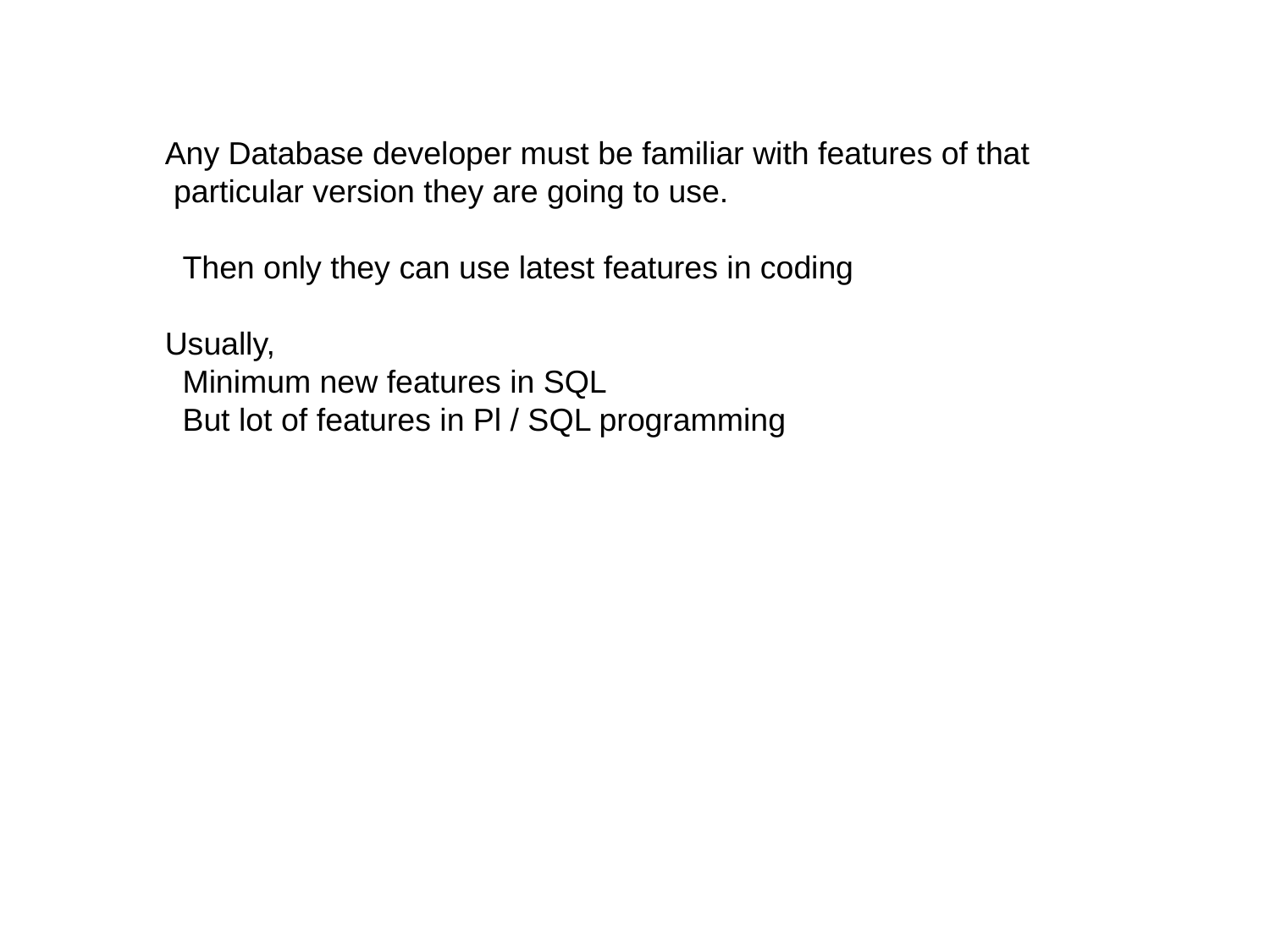

Any Database developer must be familiar with features of that
 particular version they are going to use.

  Then only they can use latest features in coding

Usually,
  Minimum new features in SQL
  But lot of features in Pl / SQL programming